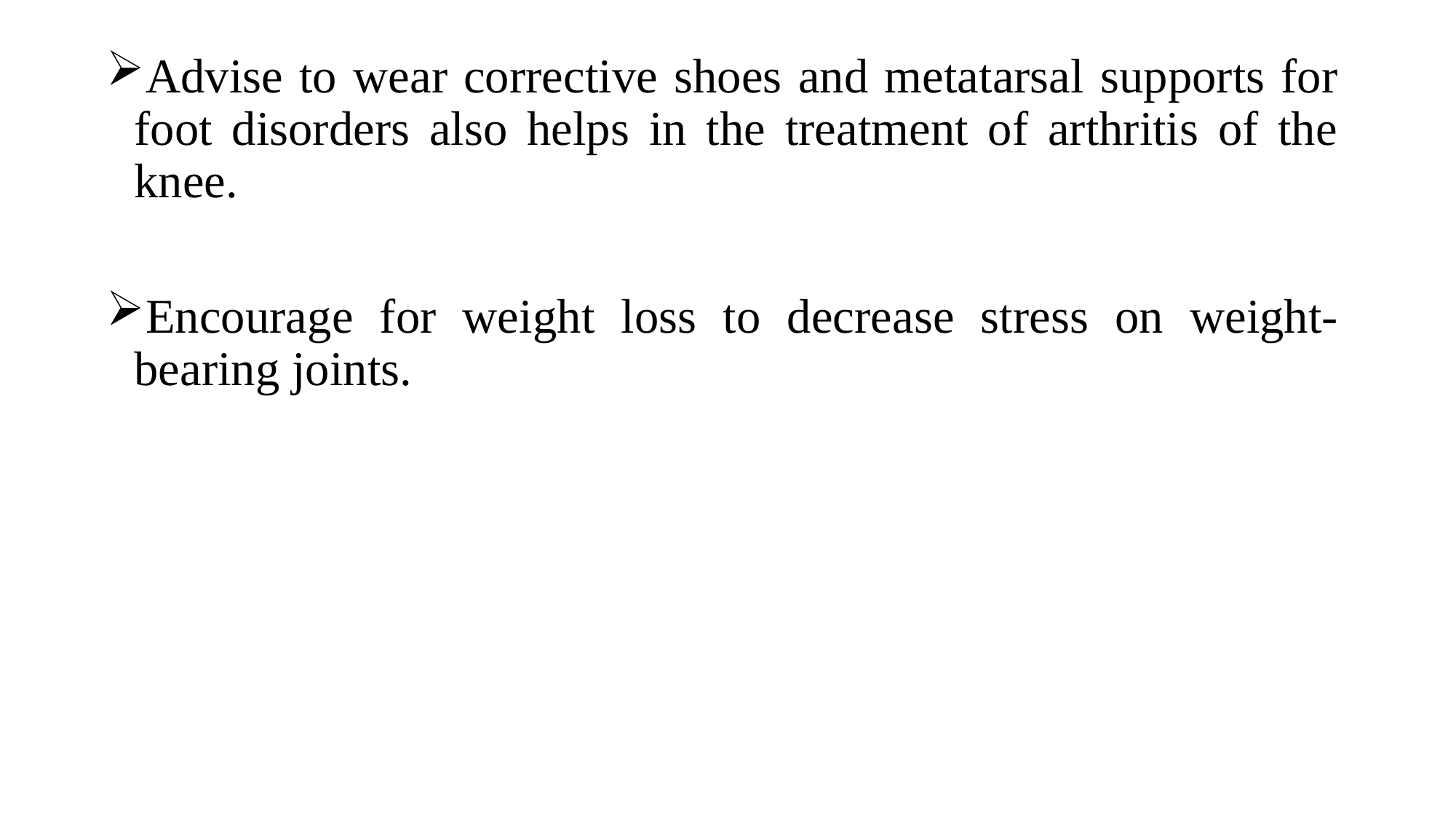

Advise to wear corrective shoes and metatarsal supports for foot disorders also helps in the treatment of arthritis of the knee.

Encourage for weight loss to decrease stress on weight- bearing joints.